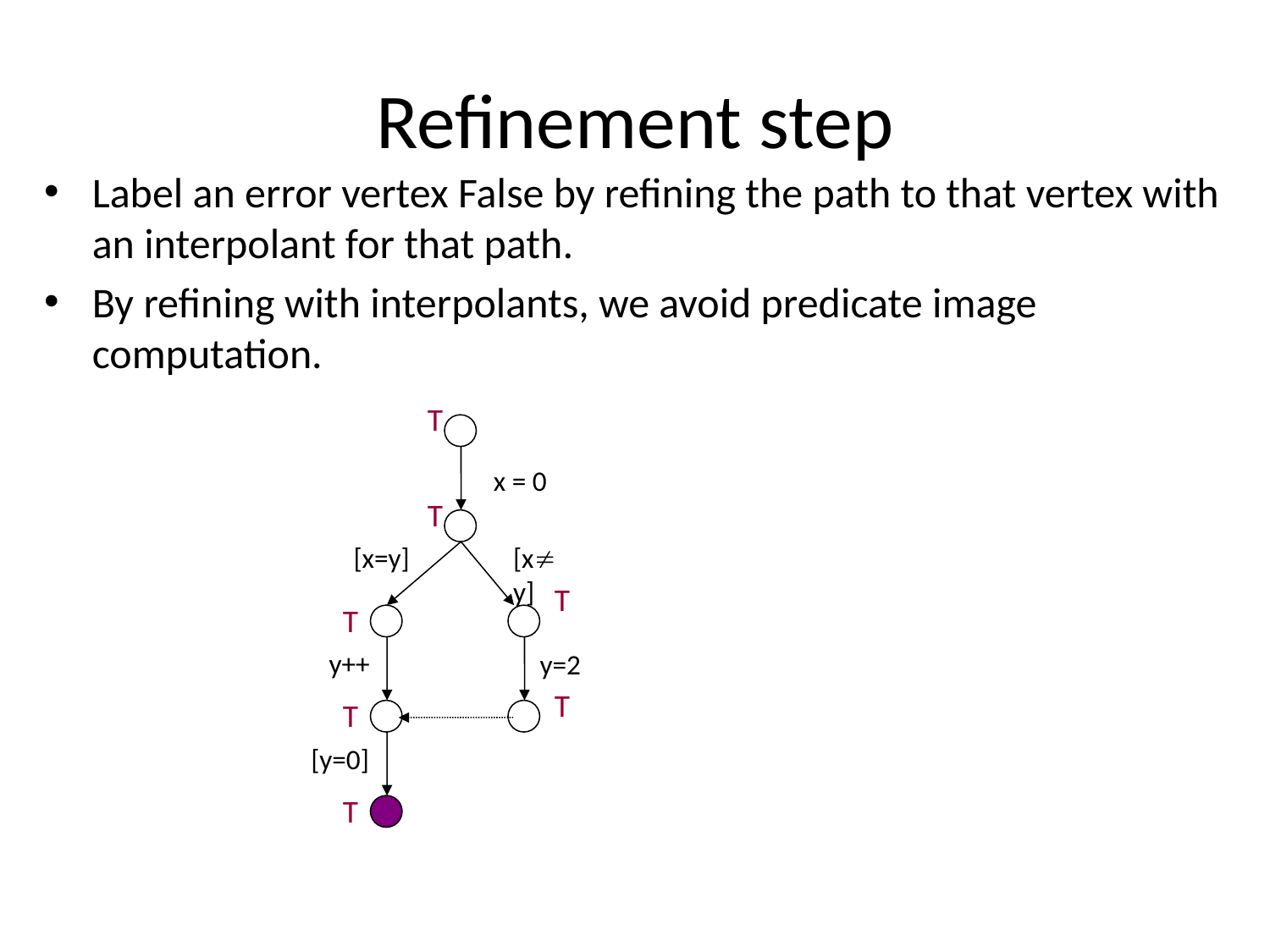

# Refinement step
Label an error vertex False by refining the path to that vertex with an interpolant for that path.
By refining with interpolants, we avoid predicate image computation.
T

x = 0
T

[x≠y]
[x=y]

T
T

y++
y=2
T
T

[y=0]
T